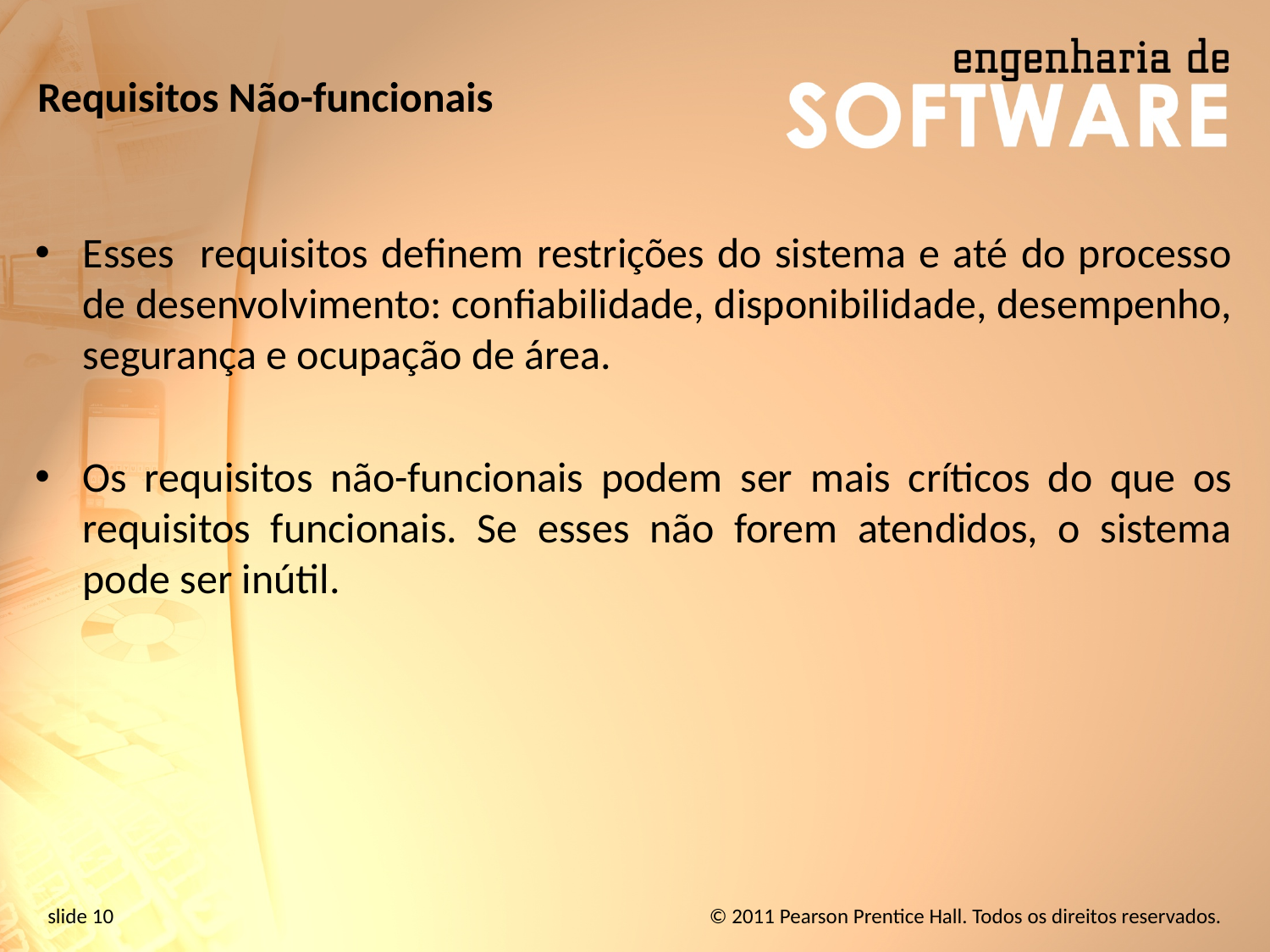

# Requisitos Não-funcionais
Esses  requisitos definem restrições do sistema e até do processo de desenvolvimento: confiabilidade, disponibilidade, desempenho, segurança e ocupação de área.

Os requisitos não-funcionais podem ser mais críticos do que os requisitos funcionais. Se esses não forem atendidos, o sistema pode ser inútil.